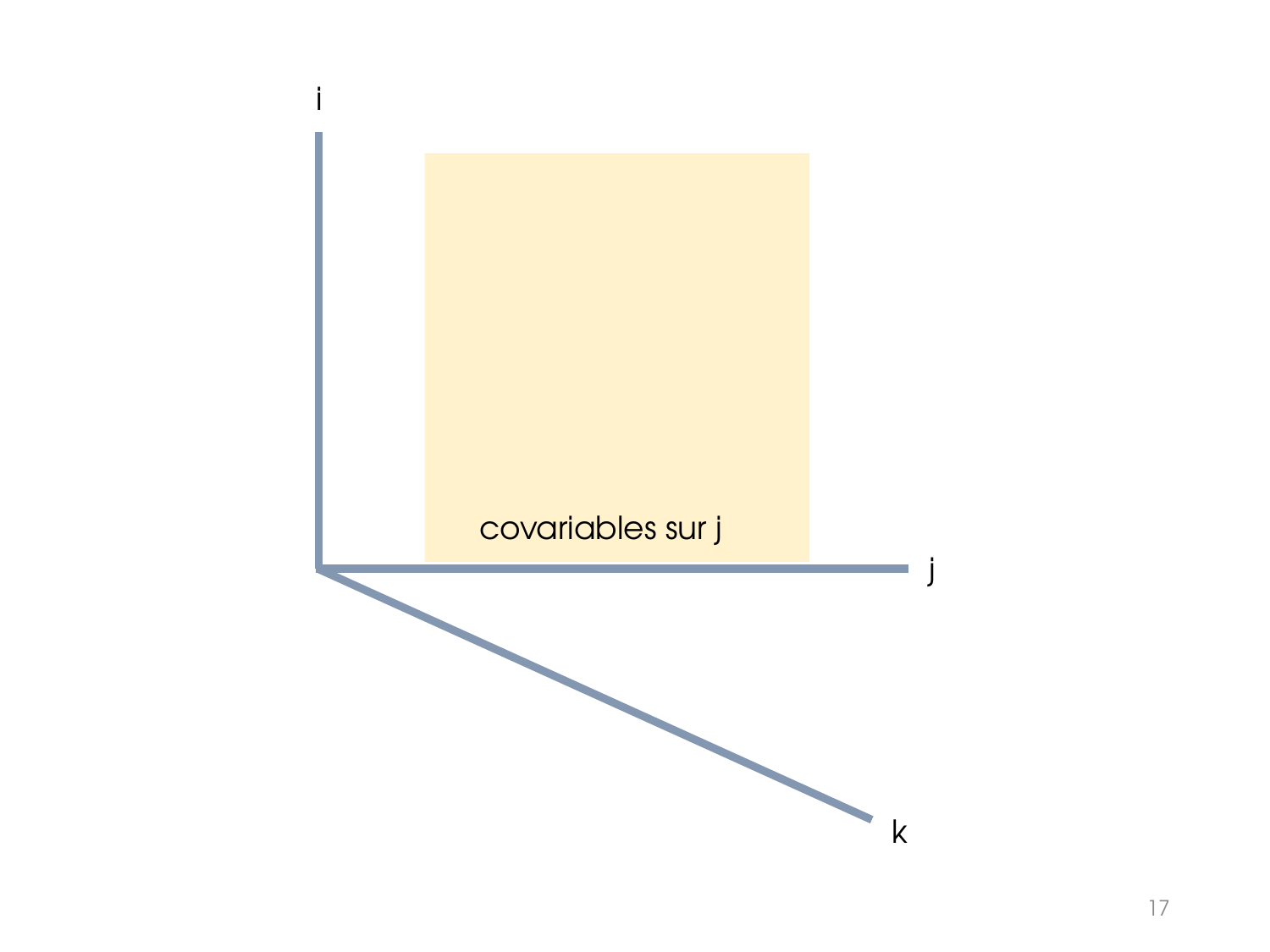

i

covariables sur j
j
k
17